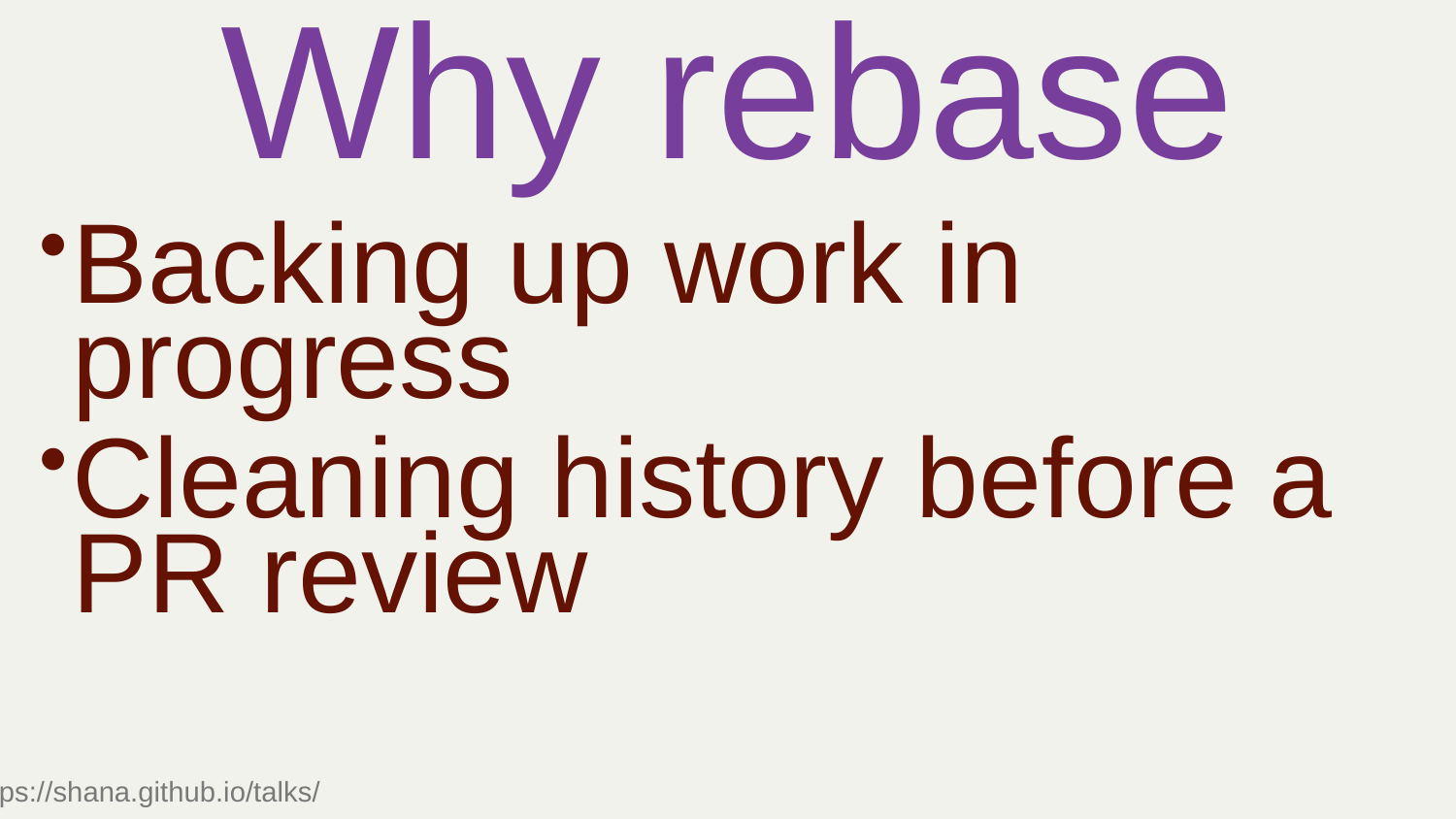

Why rebase
Backing up work in progress
Cleaning history before a PR review